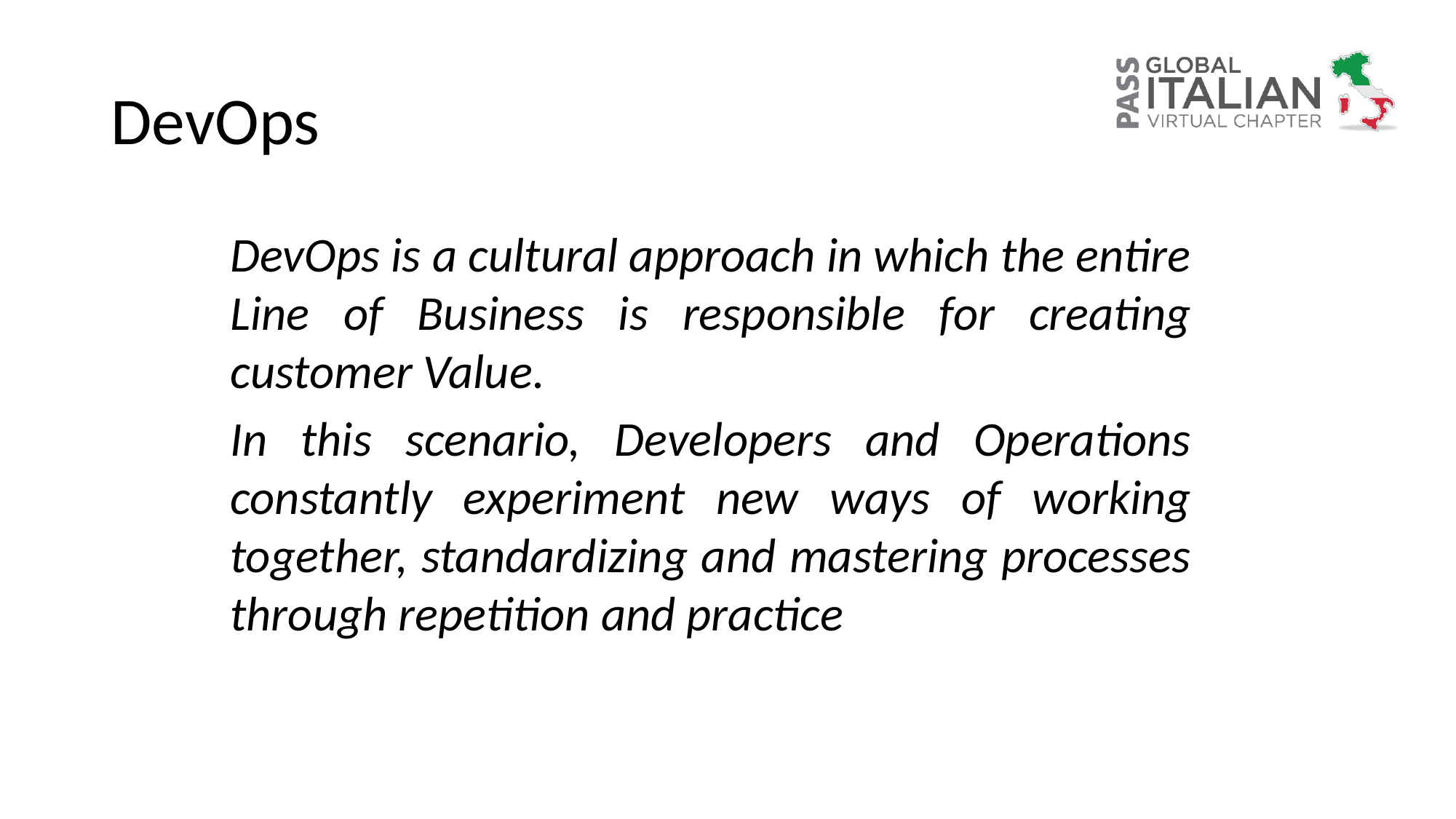

# DevOps
DevOps is a cultural approach in which the entire Line of Business is responsible for creating customer Value.
In this scenario, Developers and Operations constantly experiment new ways of working together, standardizing and mastering processes through repetition and practice